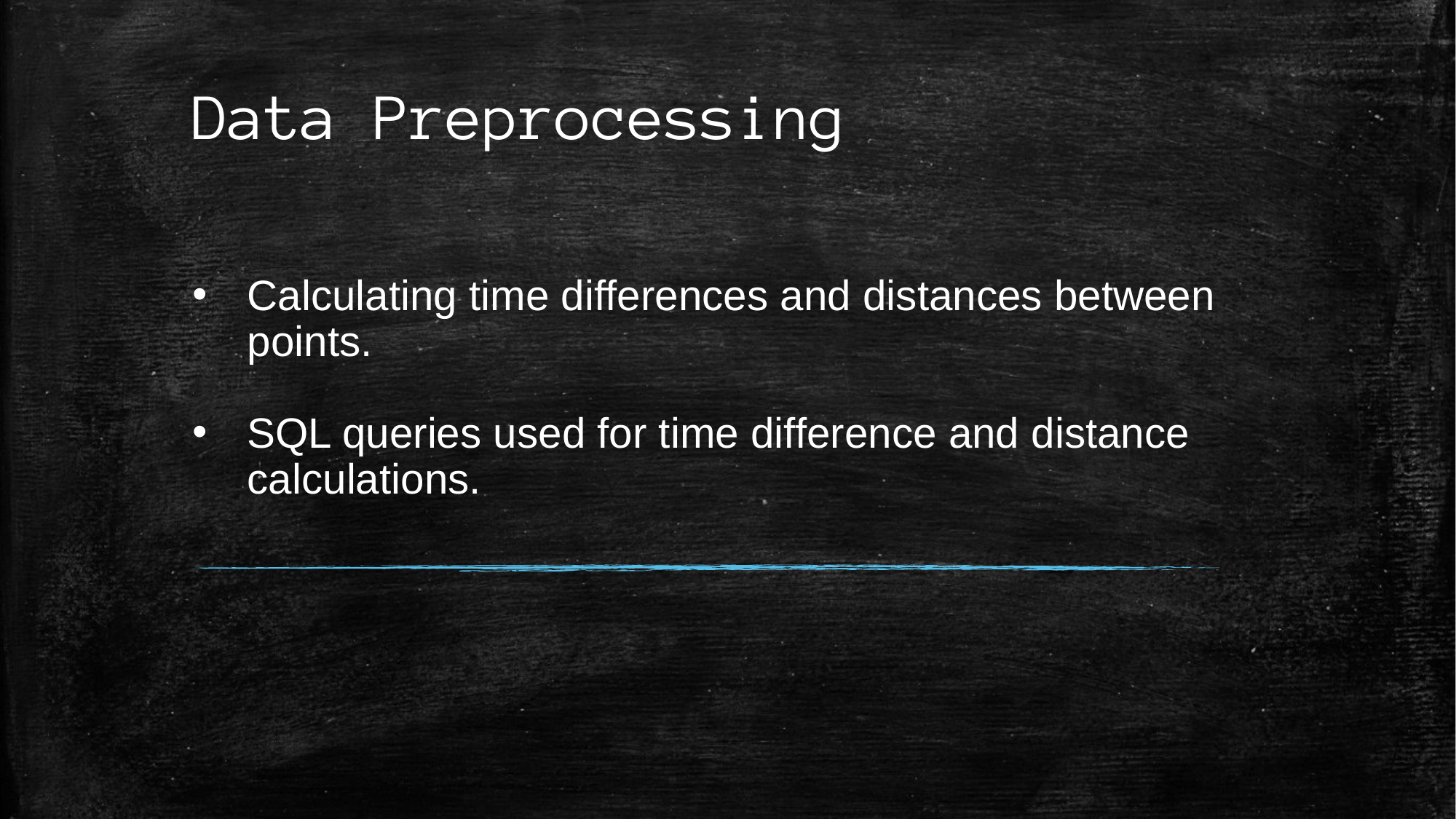

# Data Preprocessing
Calculating time differences and distances between points.

SQL queries used for time difference and distance calculations.